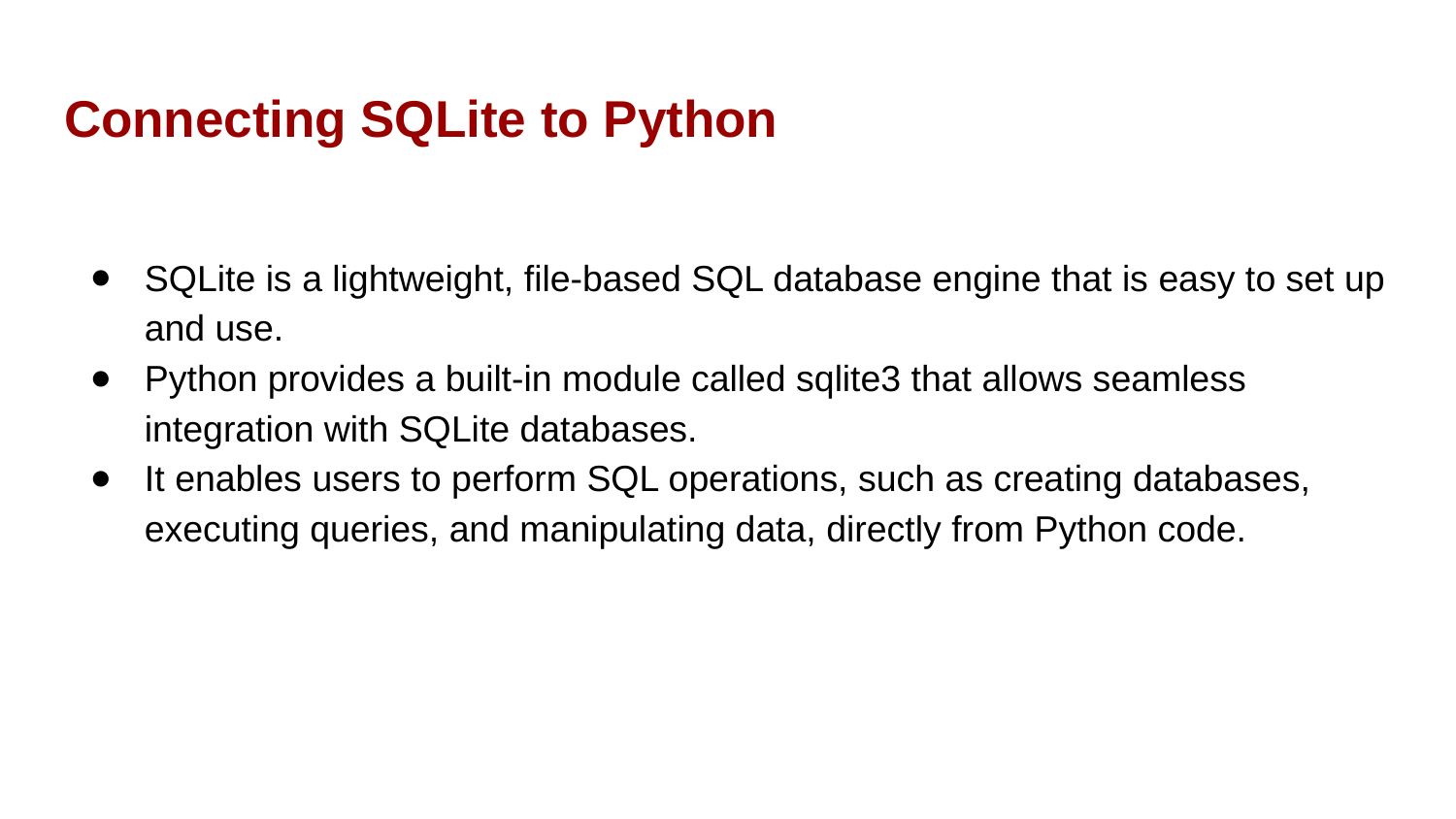

# Connecting SQLite to Python
SQLite is a lightweight, file-based SQL database engine that is easy to set up and use.
Python provides a built-in module called sqlite3 that allows seamless integration with SQLite databases.
It enables users to perform SQL operations, such as creating databases, executing queries, and manipulating data, directly from Python code.